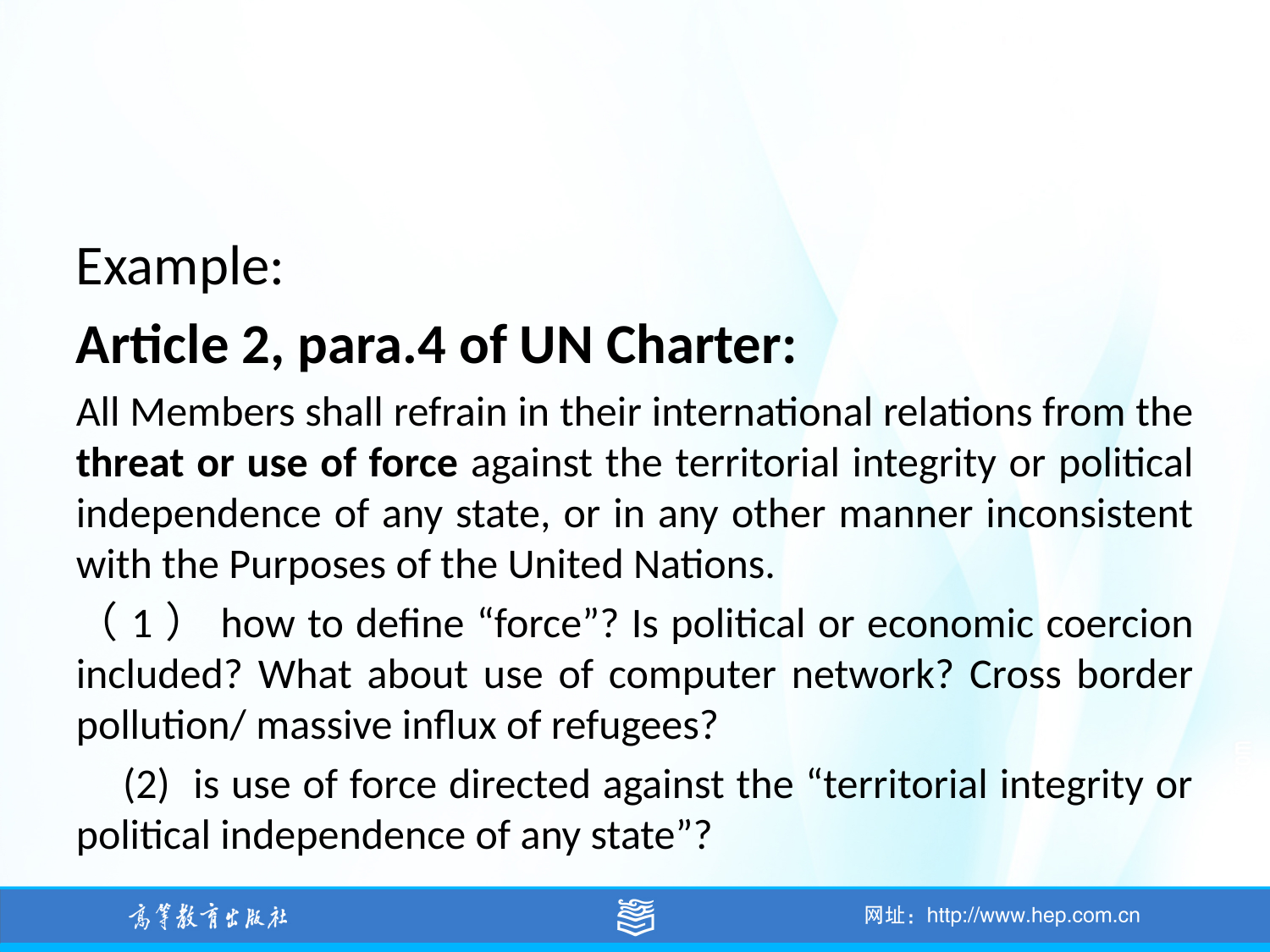

Example:
Article 2, para.4 of UN Charter:
All Members shall refrain in their international relations from the threat or use of force against the territorial integrity or political independence of any state, or in any other manner inconsistent with the Purposes of the United Nations.
（1）how to define “force”? Is political or economic coercion included? What about use of computer network? Cross border pollution/ massive influx of refugees?
    (2)  is use of force directed against the “territorial integrity or political independence of any state”?